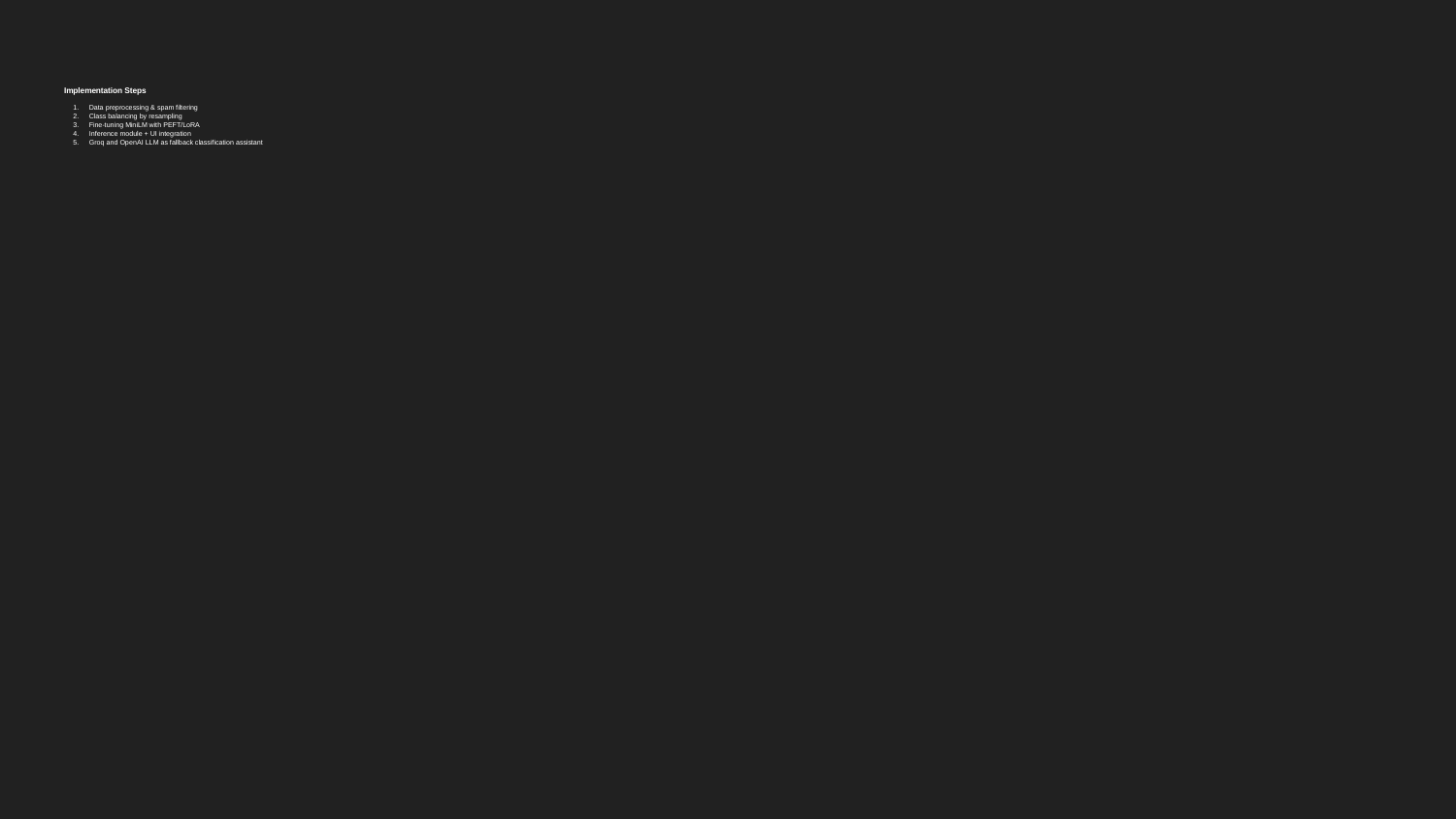

# Implementation Steps
Data preprocessing & spam filtering
Class balancing by resampling
Fine-tuning MiniLM with PEFT/LoRA
Inference module + UI integration
Groq and OpenAI LLM as fallback classification assistant